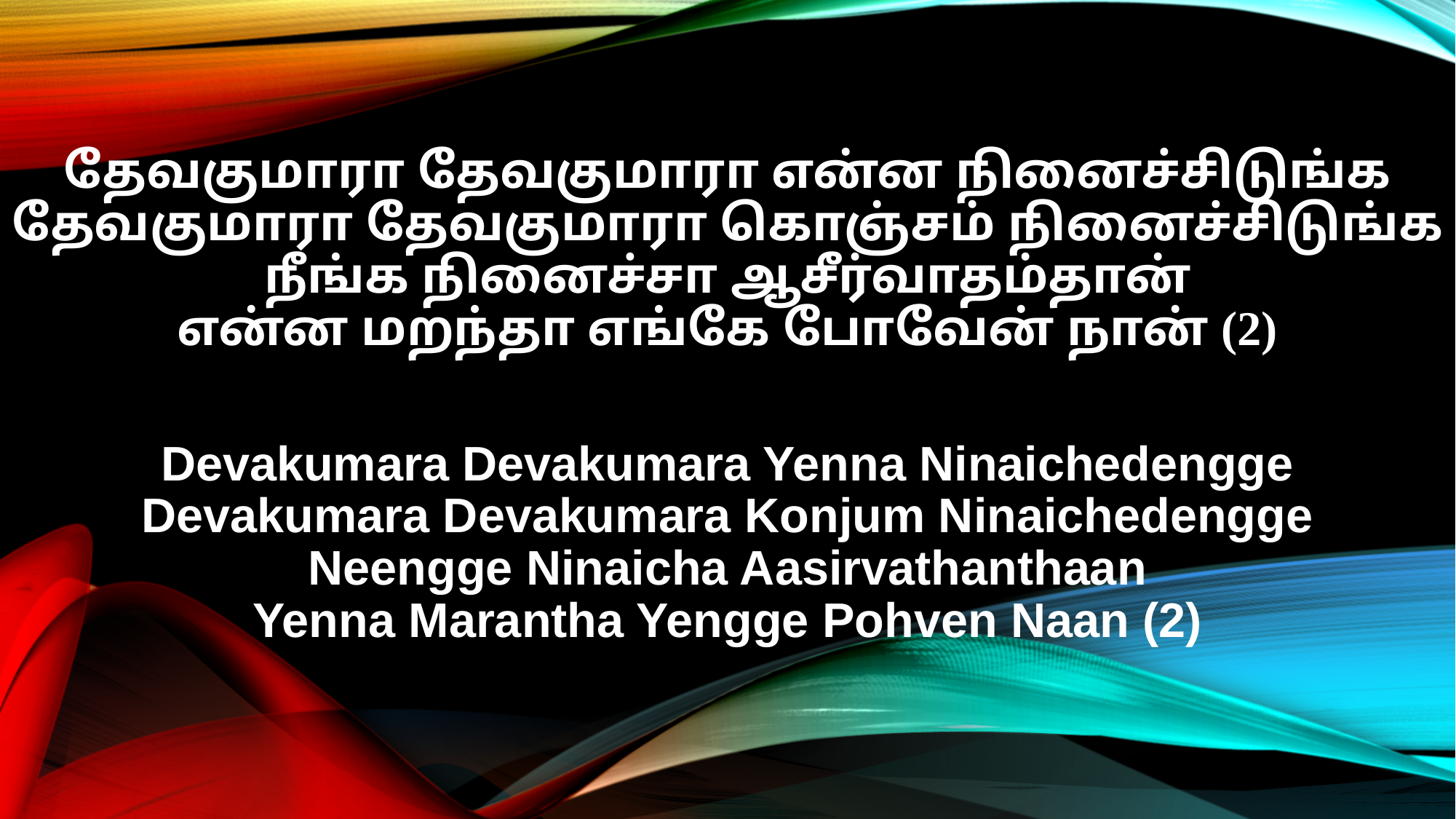

தேவகுமாரா தேவகுமாரா என்ன நினைச்சிடுங்க
தேவகுமாரா தேவகுமாரா கொஞ்சம் நினைச்சிடுங்க
நீங்க நினைச்சா ஆசீர்வாதம்தான்
என்ன மறந்தா எங்கே போவேன் நான் (2)

Devakumara Devakumara Yenna Ninaichedengge
Devakumara Devakumara Konjum Ninaichedengge
Neengge Ninaicha Aasirvathanthaan
Yenna Marantha Yengge Pohven Naan (2)